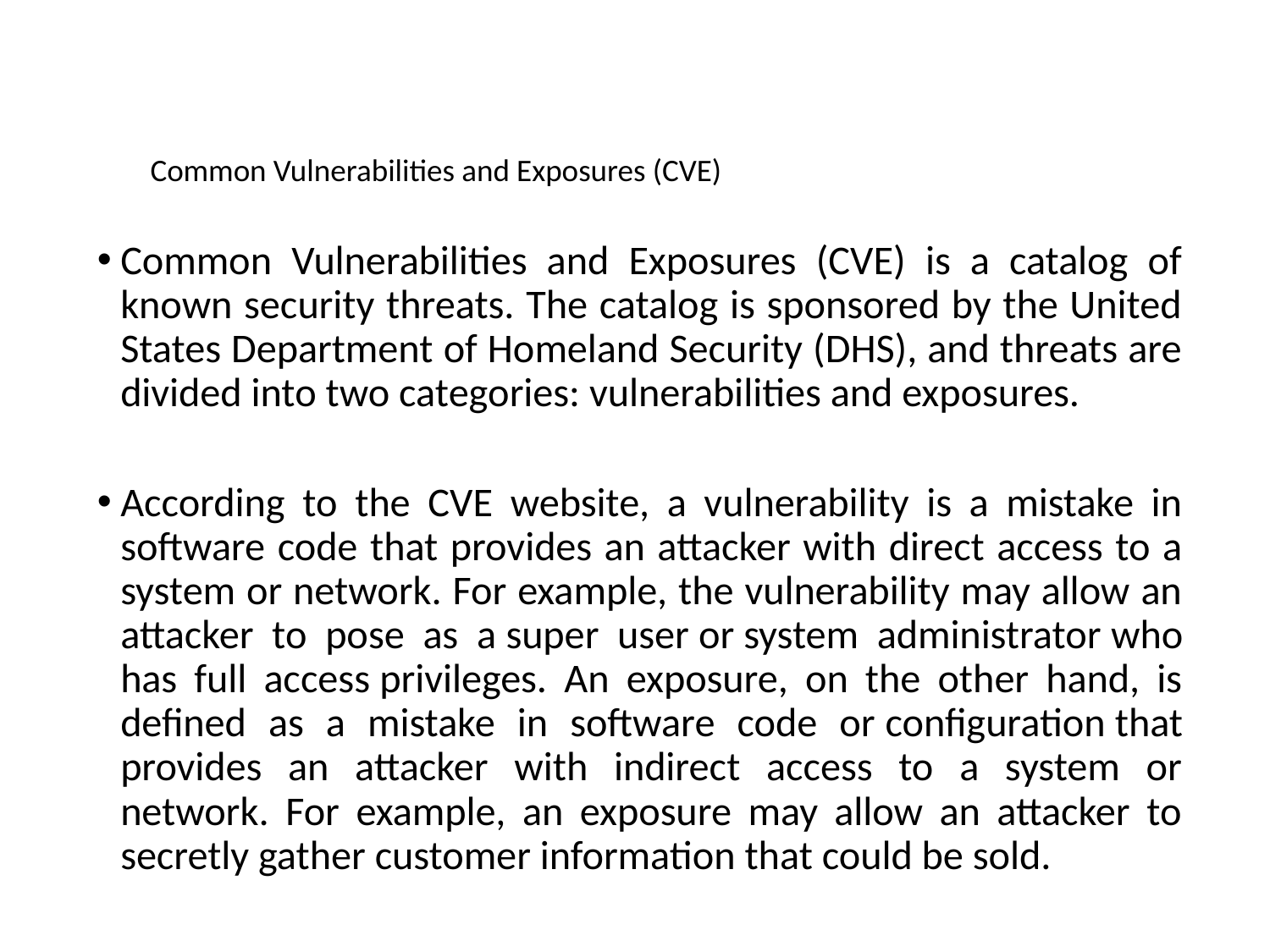

# Common Vulnerabilities and Exposures (CVE)
Common Vulnerabilities and Exposures (CVE) is a catalog of known security threats. The catalog is sponsored by the United States Department of Homeland Security (DHS), and threats are divided into two categories: vulnerabilities and exposures.

According to the CVE website, a vulnerability is a mistake in software code that provides an attacker with direct access to a system or network. For example, the vulnerability may allow an attacker to pose as a super user or system administrator who has full access privileges. An exposure, on the other hand, is defined as a mistake in software code or configuration that provides an attacker with indirect access to a system or network. For example, an exposure may allow an attacker to secretly gather customer information that could be sold.